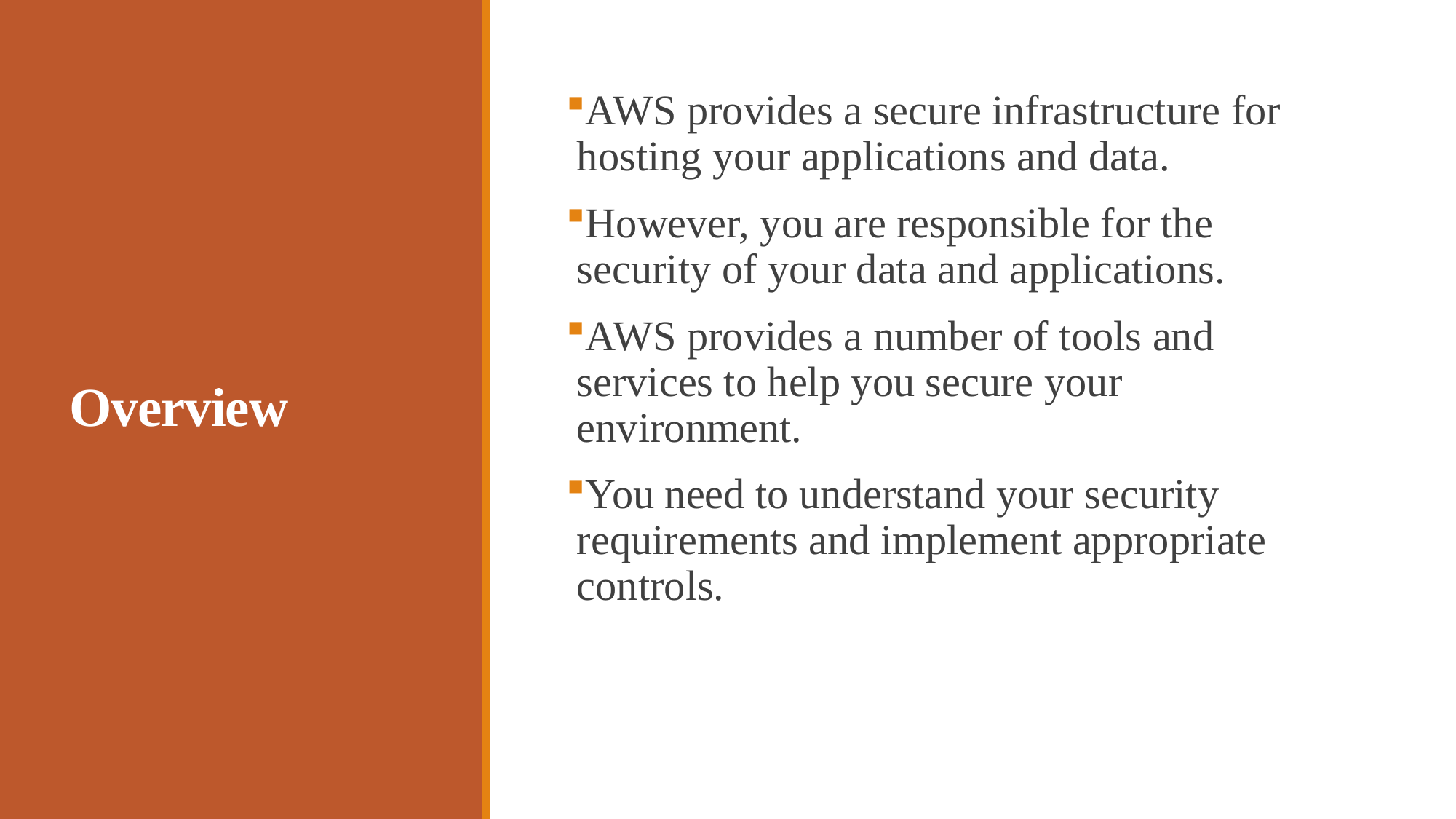

# Overview
AWS provides a secure infrastructure for hosting your applications and data.
However, you are responsible for the security of your data and applications.
AWS provides a number of tools and services to help you secure your environment.
You need to understand your security requirements and implement appropriate controls.